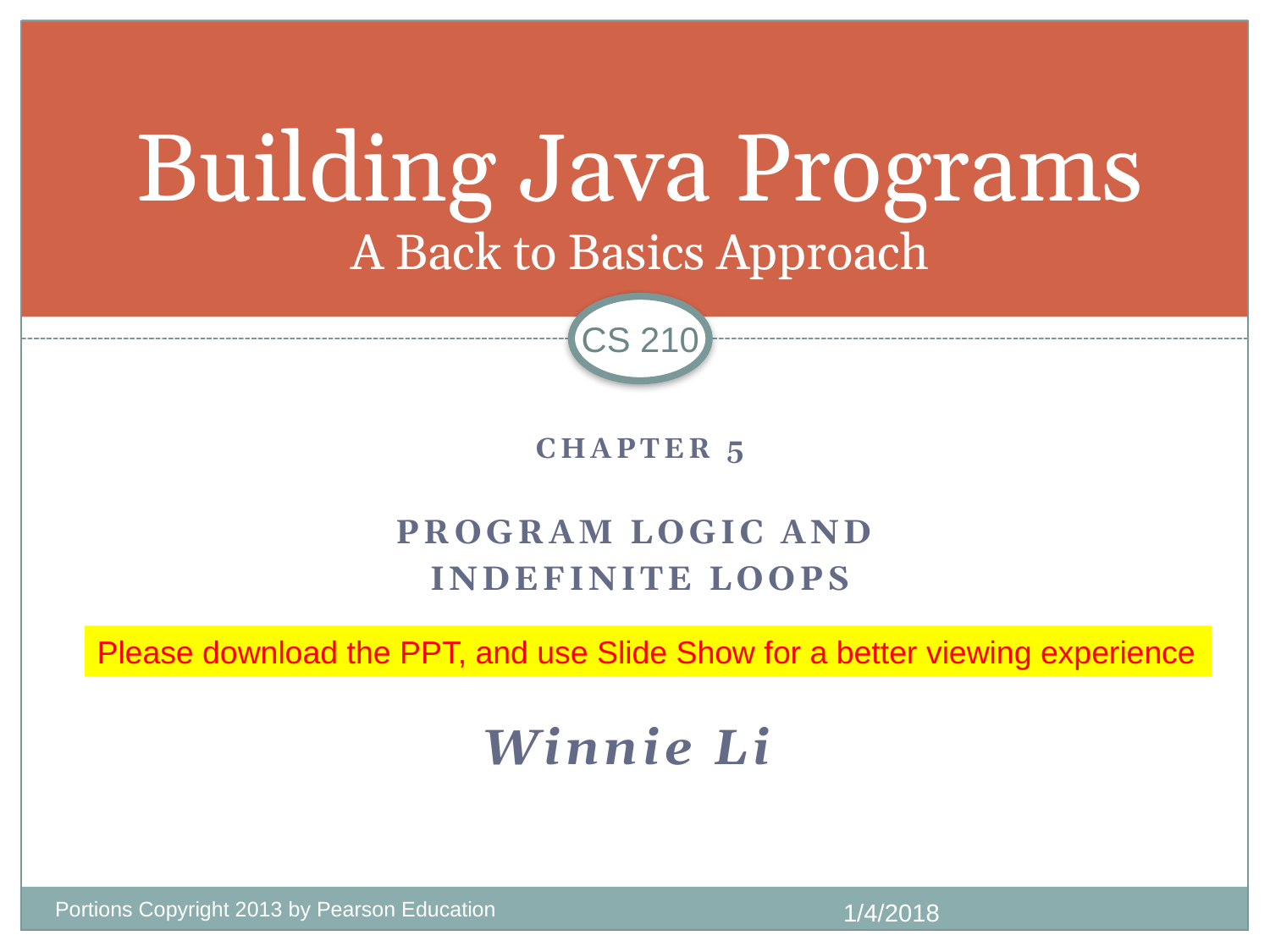

# Building Java Programs A Back to Basics Approach
CS 210
CHAPTER 5

PROGRAM LOGIC AND
INDEFINITE LOOPS
Please download the PPT, and use Slide Show for a better viewing experience
Winnie Li
Portions Copyright 2013 by Pearson Education
1/4/2018